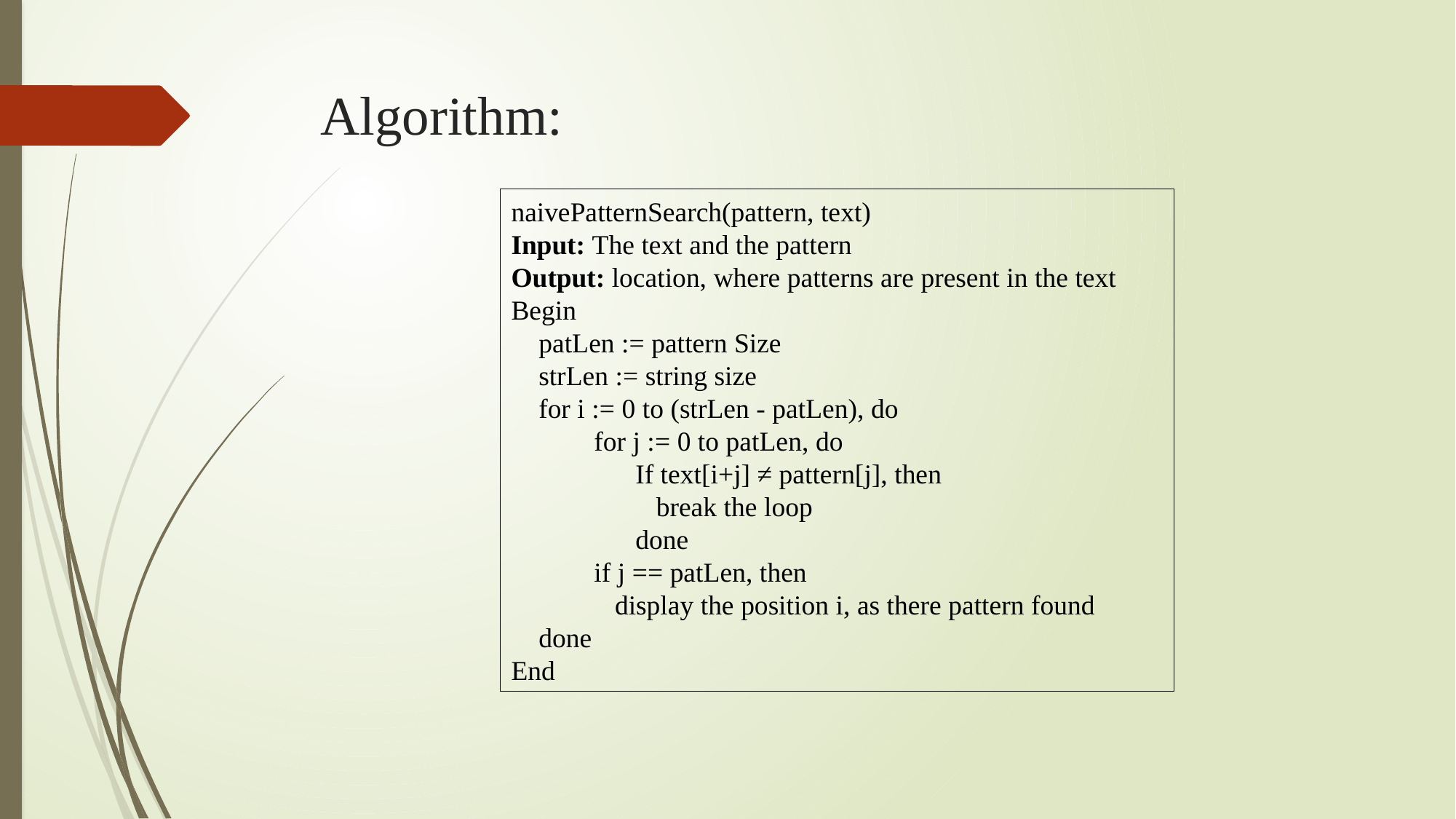

# Algorithm:
naivePatternSearch(pattern, text)
Input: The text and the pattern
Output: location, where patterns are present in the text
Begin
    patLen := pattern Size
    strLen := string size
    for i := 0 to (strLen - patLen), do
            for j := 0 to patLen, do
                  If text[i+j] ≠ pattern[j], then
                     break the loop
                  done
            if j == patLen, then
               display the position i, as there pattern found
    done
End